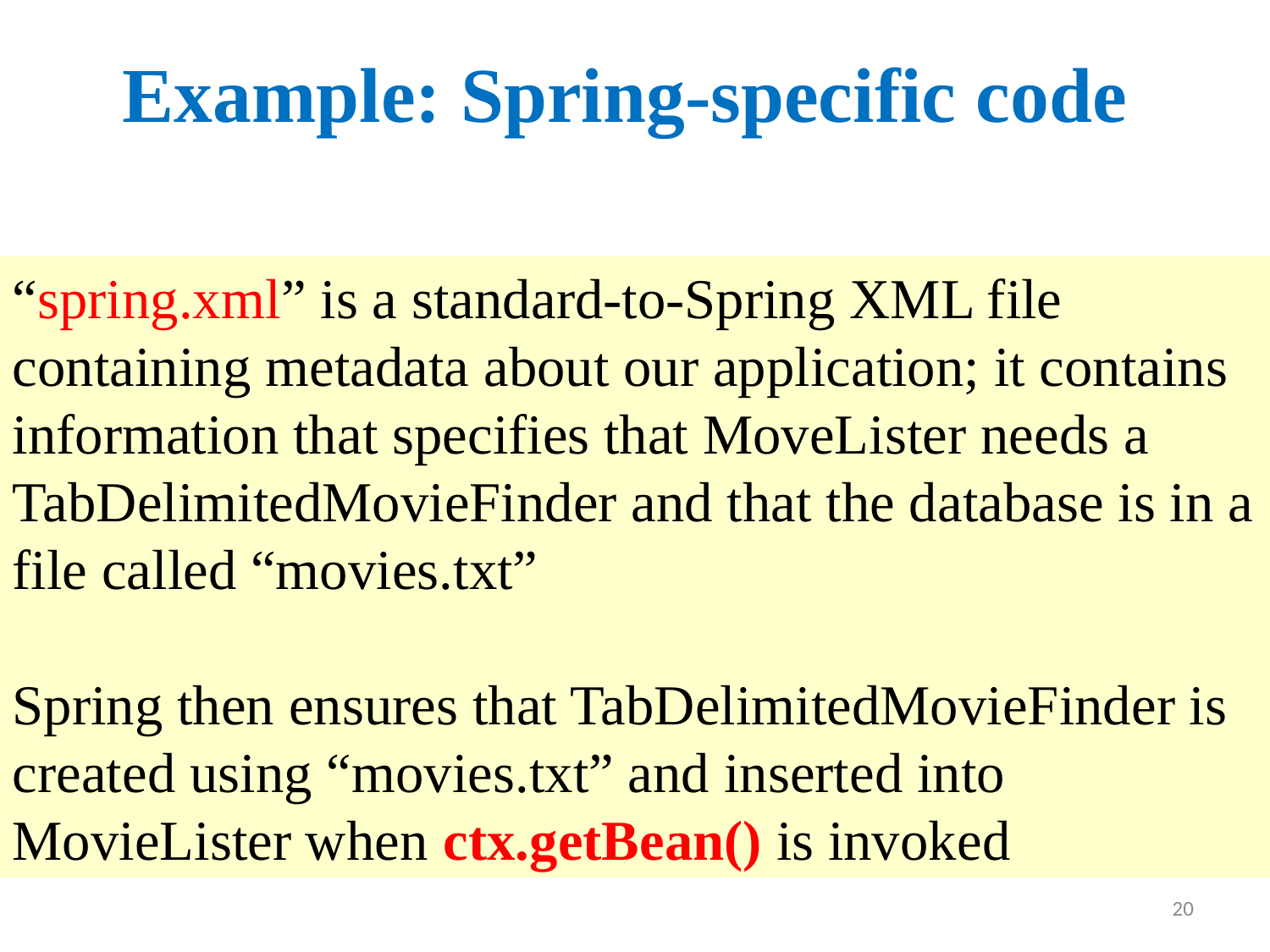

Example: Spring-specific code
“spring.xml” is a standard-to-Spring XML file containing metadata about our application; it contains information that specifies that MoveLister needs a
TabDelimitedMovieFinder and that the database is in a file called “movies.txt”

Spring then ensures that TabDelimitedMovieFinder is created using “movies.txt” and inserted into MovieLister when ctx.getBean() is invoked
20